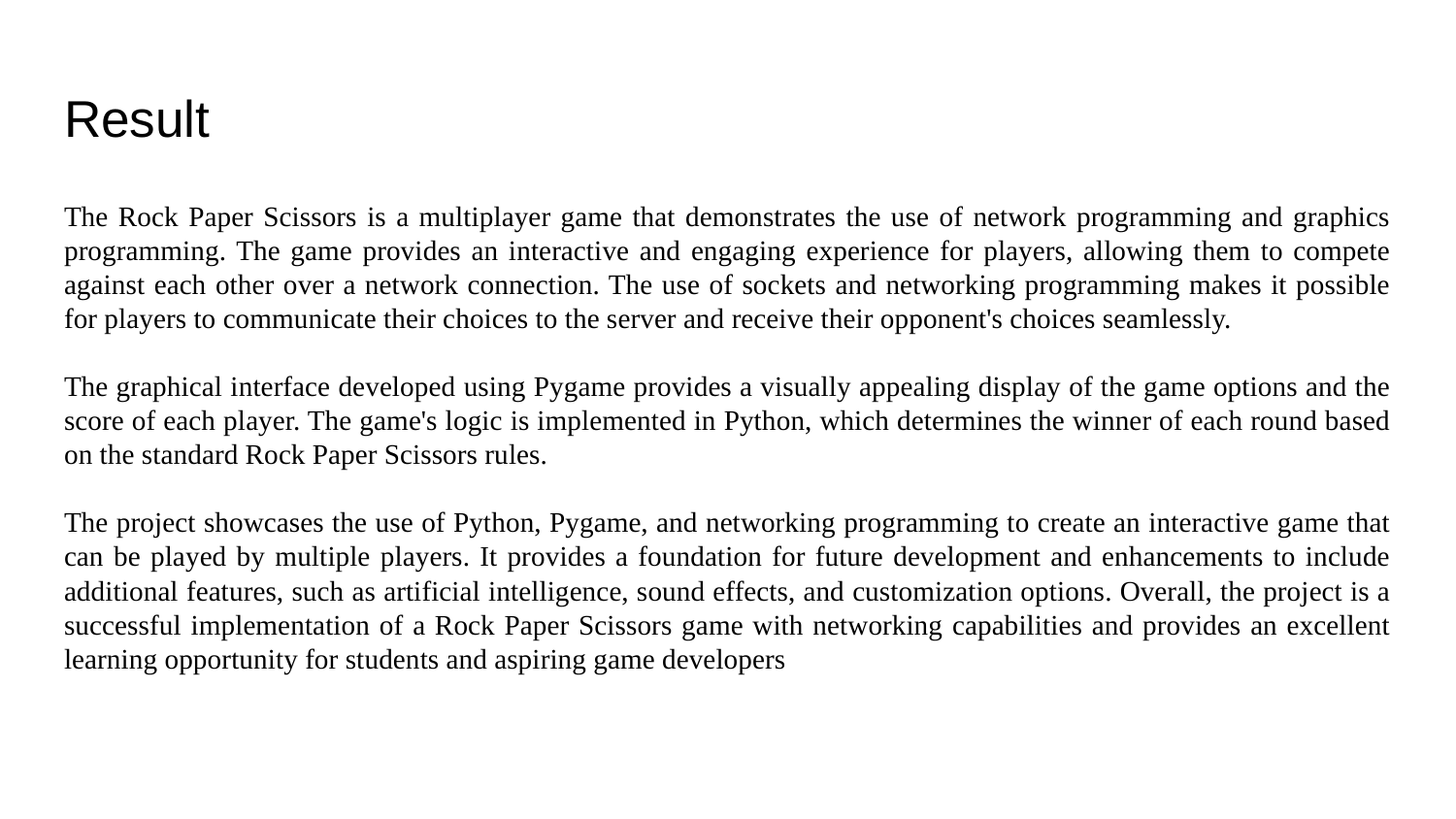

# Result
The Rock Paper Scissors is a multiplayer game that demonstrates the use of network programming and graphics programming. The game provides an interactive and engaging experience for players, allowing them to compete against each other over a network connection. The use of sockets and networking programming makes it possible for players to communicate their choices to the server and receive their opponent's choices seamlessly.

The graphical interface developed using Pygame provides a visually appealing display of the game options and the score of each player. The game's logic is implemented in Python, which determines the winner of each round based on the standard Rock Paper Scissors rules.

The project showcases the use of Python, Pygame, and networking programming to create an interactive game that can be played by multiple players. It provides a foundation for future development and enhancements to include additional features, such as artificial intelligence, sound effects, and customization options. Overall, the project is a successful implementation of a Rock Paper Scissors game with networking capabilities and provides an excellent learning opportunity for students and aspiring game developers